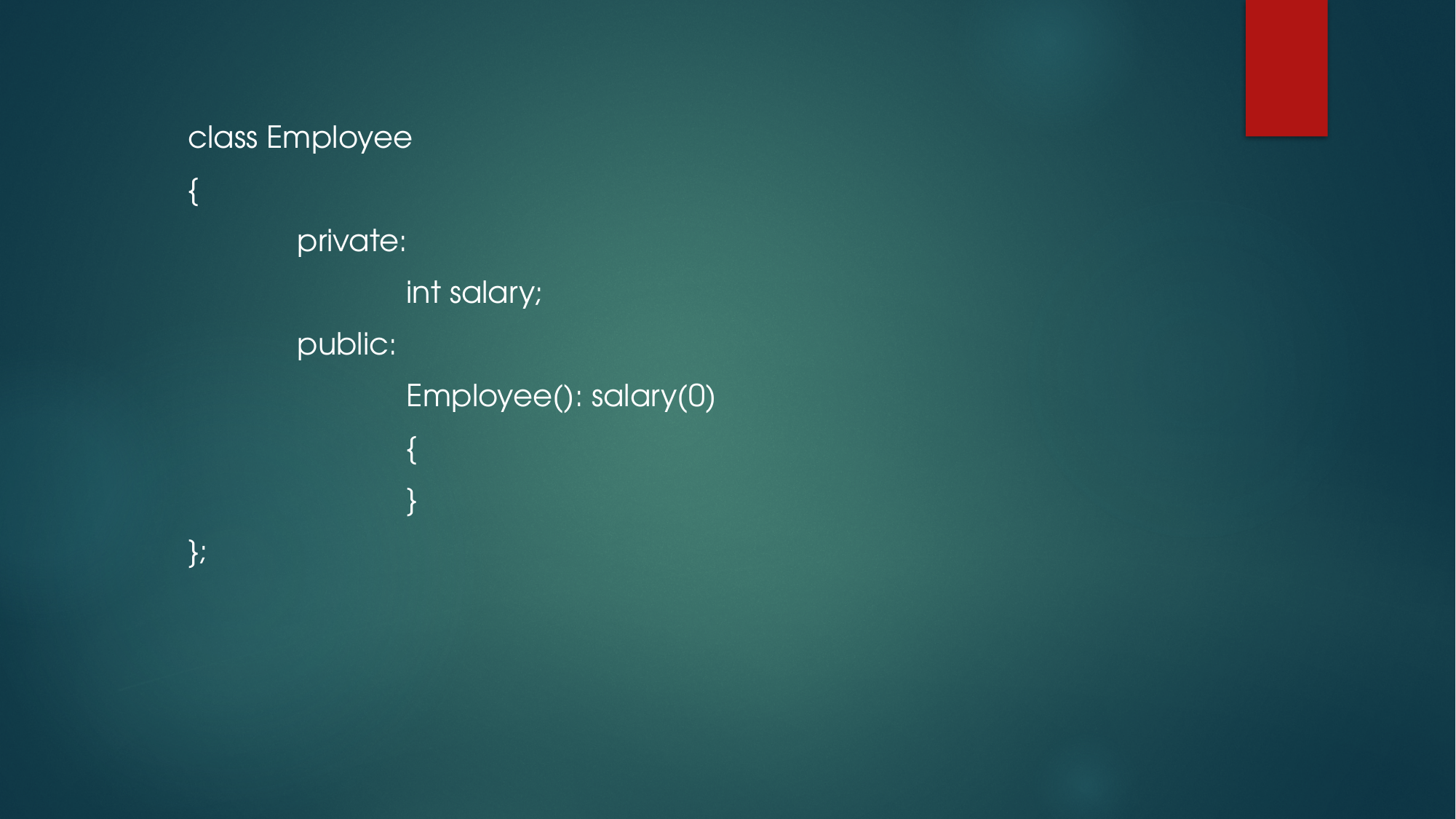

class Employee
{
	private:
		int salary;
	public:
		Employee(): salary(0)
		{
		}
};